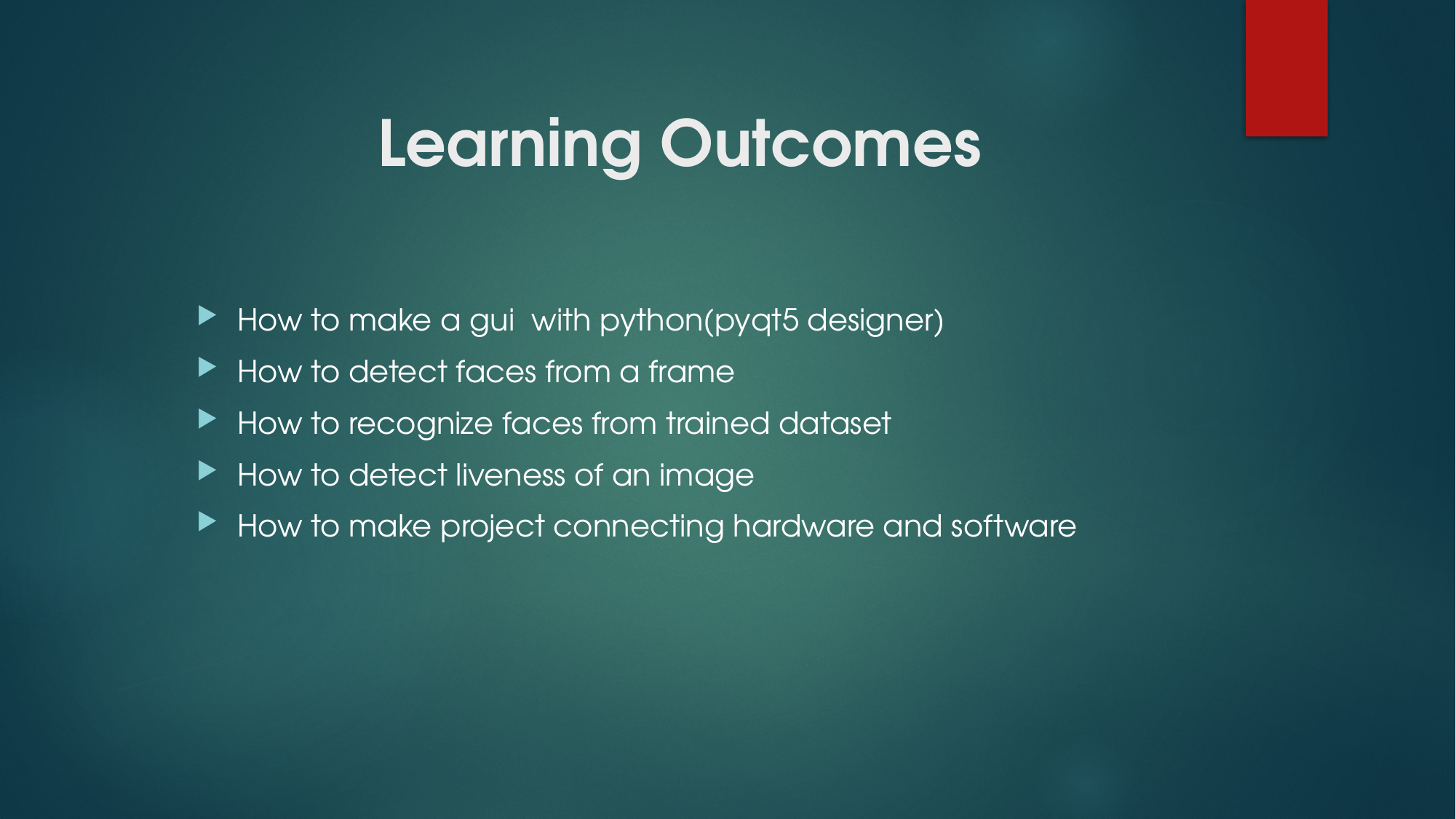

# Learning Outcomes
How to make a gui  with python(pyqt5 designer)
How to detect faces from a frame
How to recognize faces from trained dataset
How to detect liveness of an image
How to make project connecting hardware and software